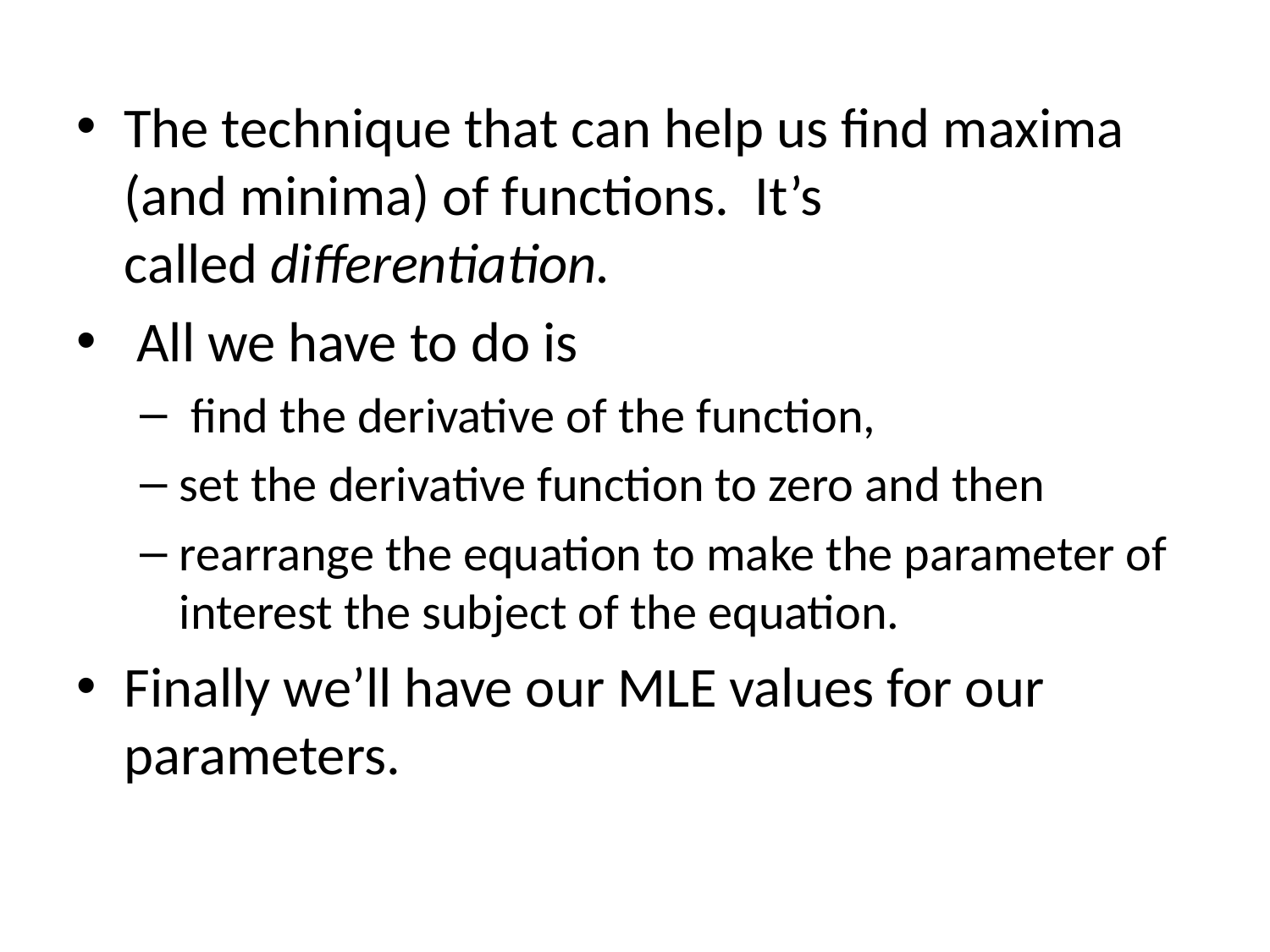

The technique that can help us find maxima (and minima) of functions.  It’s called differentiation.
 All we have to do is
 find the derivative of the function,
set the derivative function to zero and then
rearrange the equation to make the parameter of interest the subject of the equation.
Finally we’ll have our MLE values for our parameters.